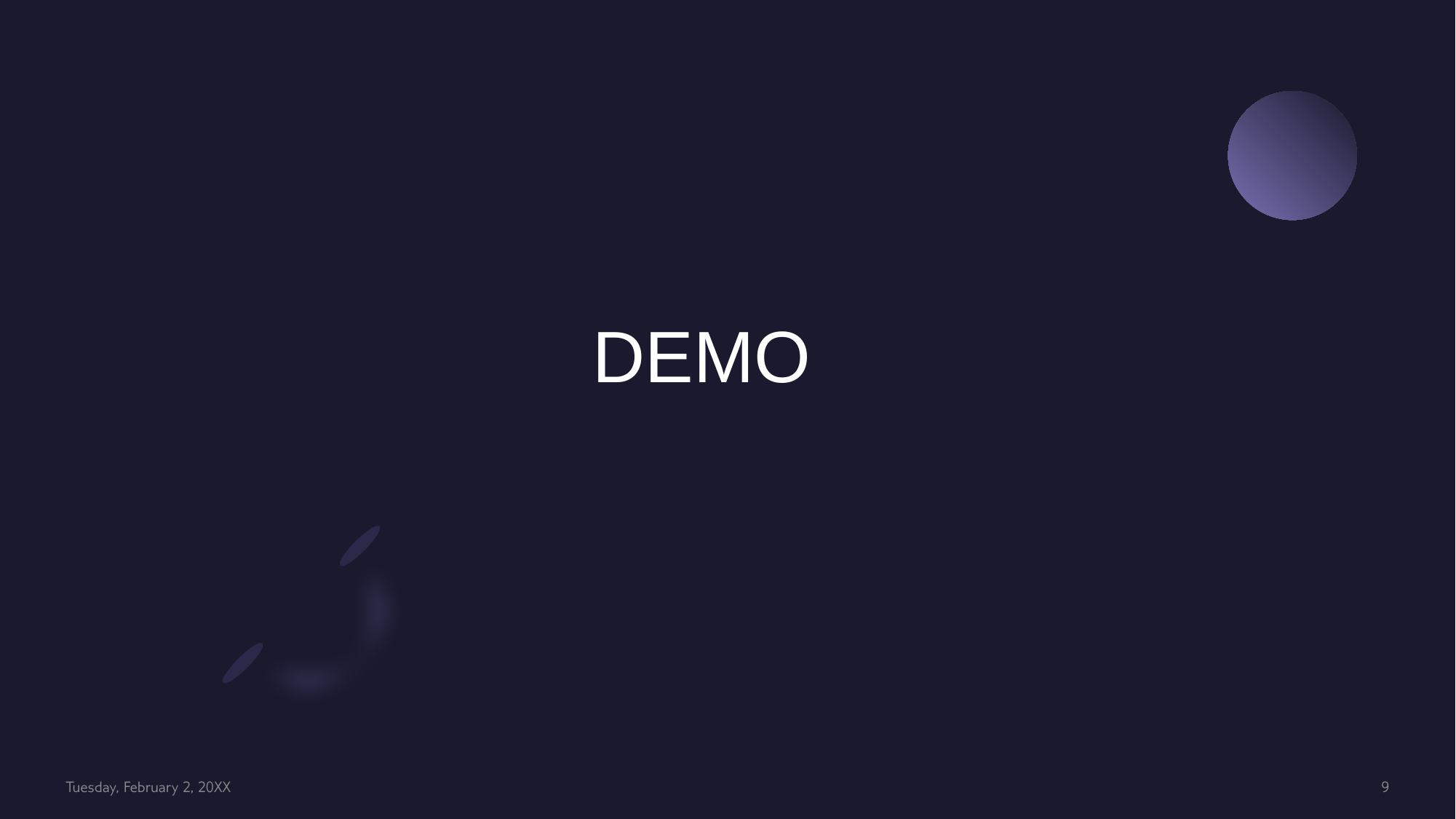

# DEMO
Tuesday, February 2, 20XX
9